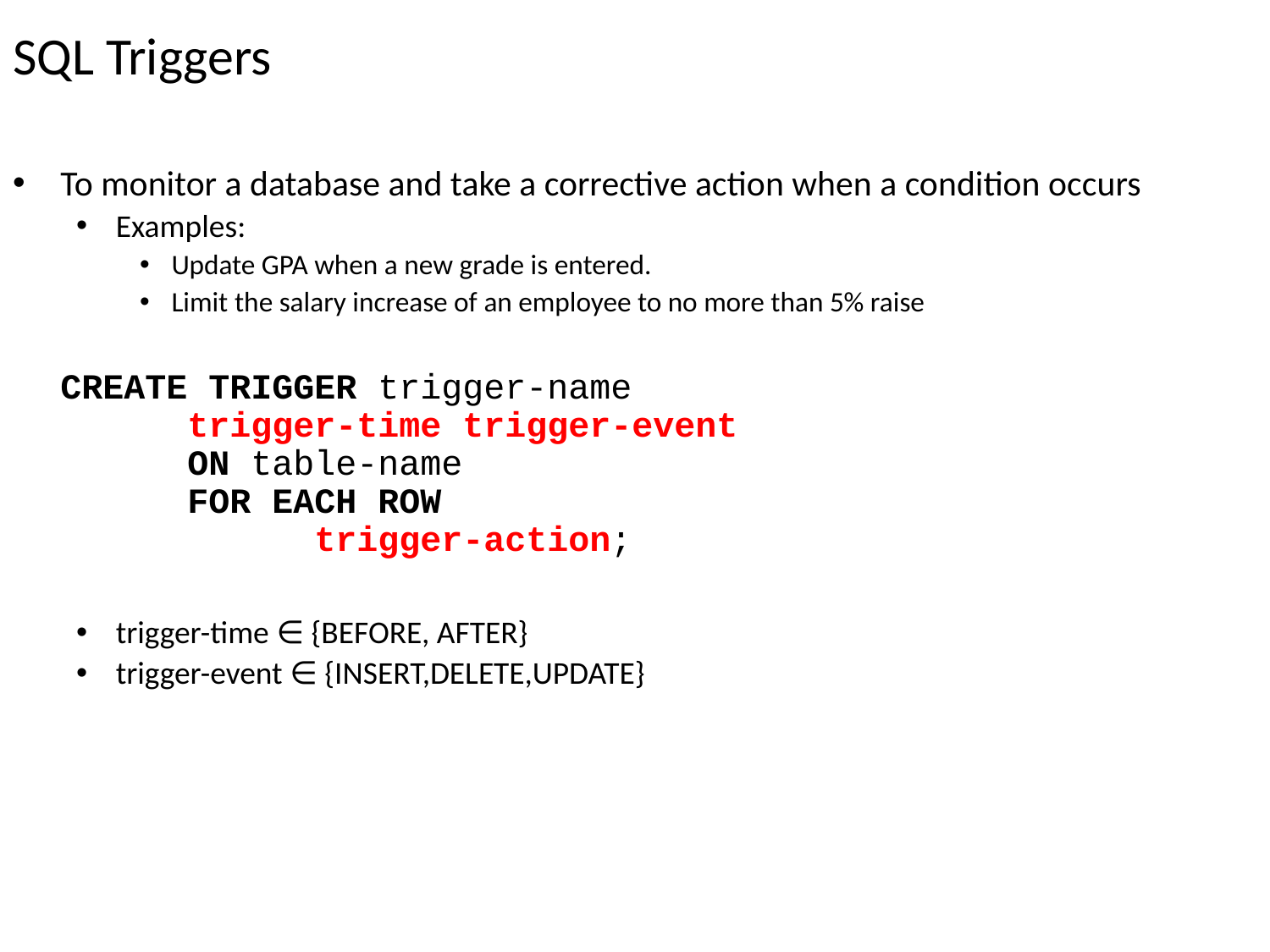

SQL Triggers
To monitor a database and take a corrective action when a condition occurs
Examples:
Update GPA when a new grade is entered.
Limit the salary increase of an employee to no more than 5% raise

	CREATE TRIGGER trigger-name
	trigger-time trigger-event
	ON table-name
	FOR EACH ROW
		trigger-action;

trigger-time ∈ {BEFORE, AFTER}
trigger-event ∈ {INSERT,DELETE,UPDATE}